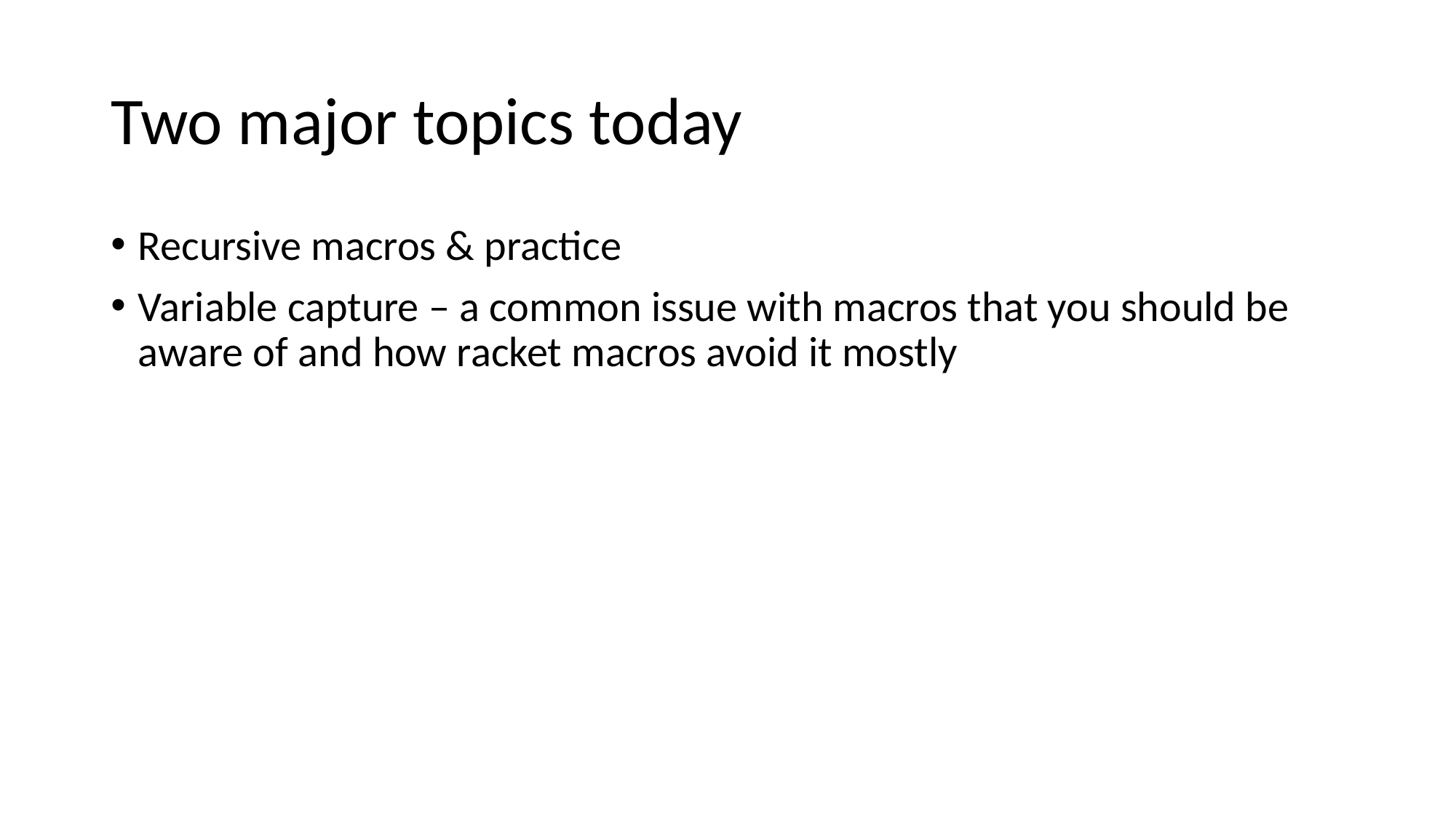

# Two major topics today
Recursive macros & practice
Variable capture – a common issue with macros that you should be aware of and how racket macros avoid it mostly